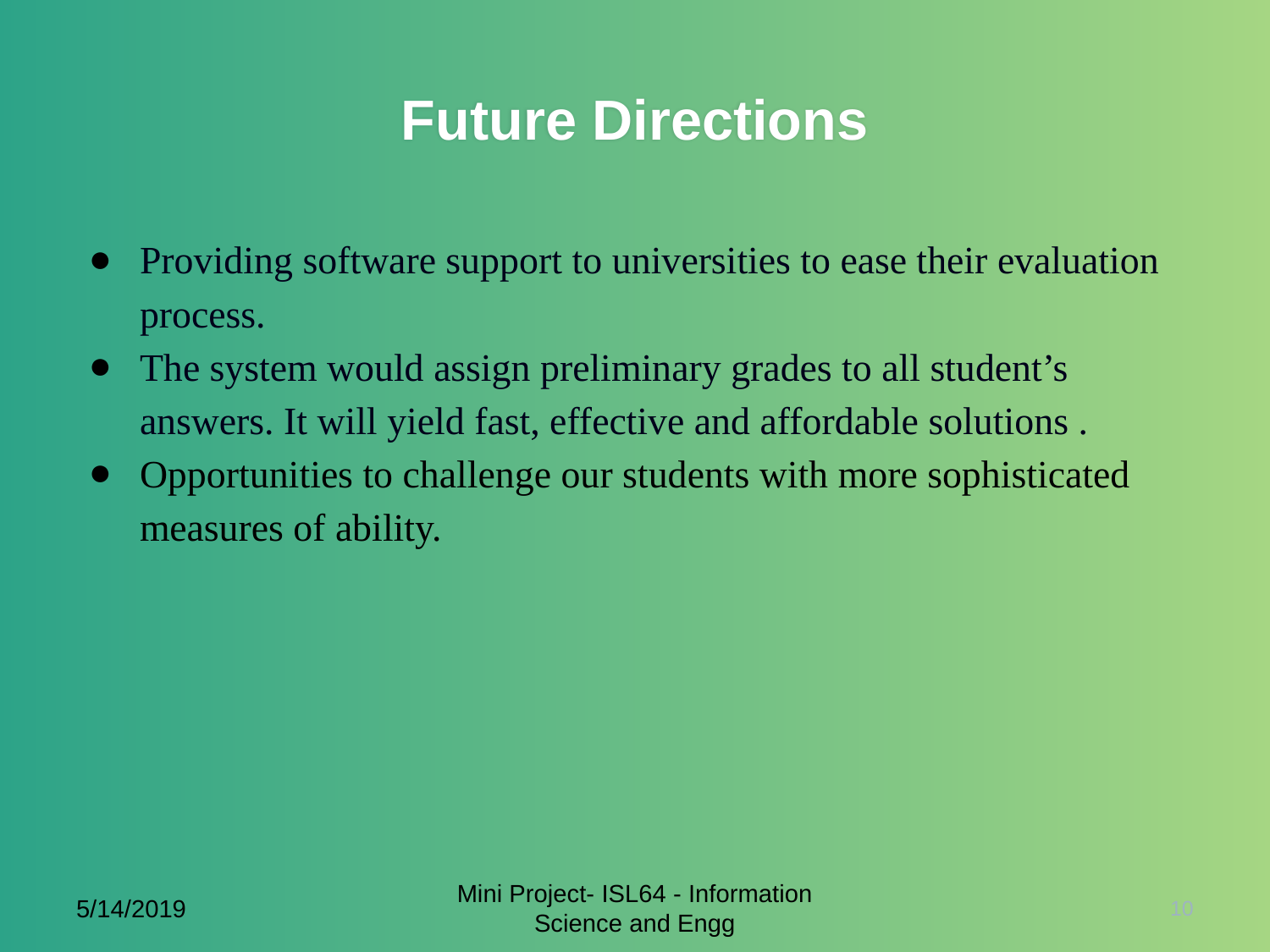

# Future Directions
Providing software support to universities to ease their evaluation process.
The system would assign preliminary grades to all student’s answers. It will yield fast, effective and affordable solutions .
Opportunities to challenge our students with more sophisticated measures of ability.
5/14/2019
Mini Project- ISL64 - Information Science and Engg
10